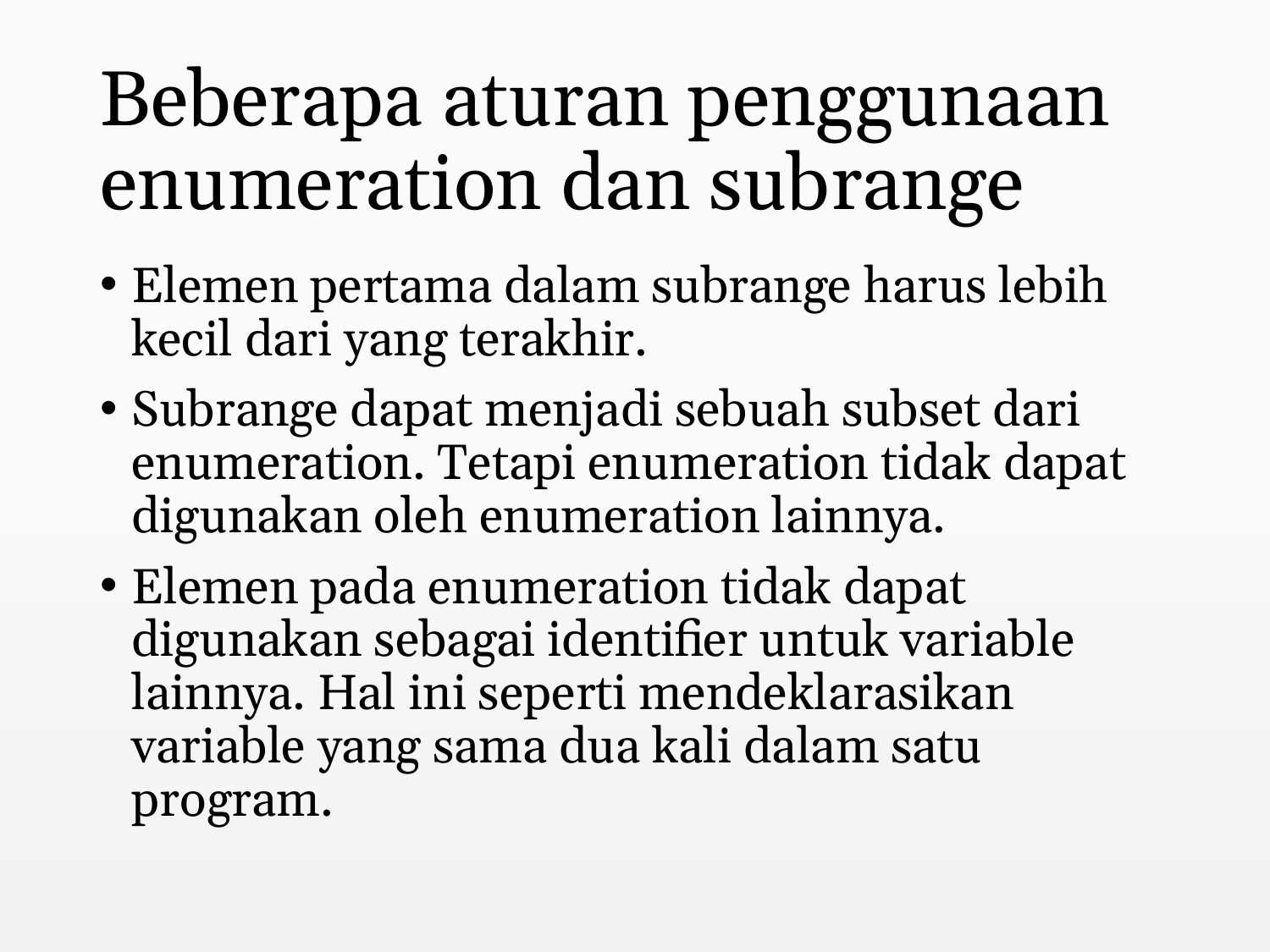

# Beberapa aturan penggunaan enumeration dan subrange
Elemen pertama dalam subrange harus lebih kecil dari yang terakhir.
Subrange dapat menjadi sebuah subset dari enumeration. Tetapi enumeration tidak dapat digunakan oleh enumeration lainnya.
Elemen pada enumeration tidak dapat digunakan sebagai identifier untuk variable lainnya. Hal ini seperti mendeklarasikan variable yang sama dua kali dalam satu program.